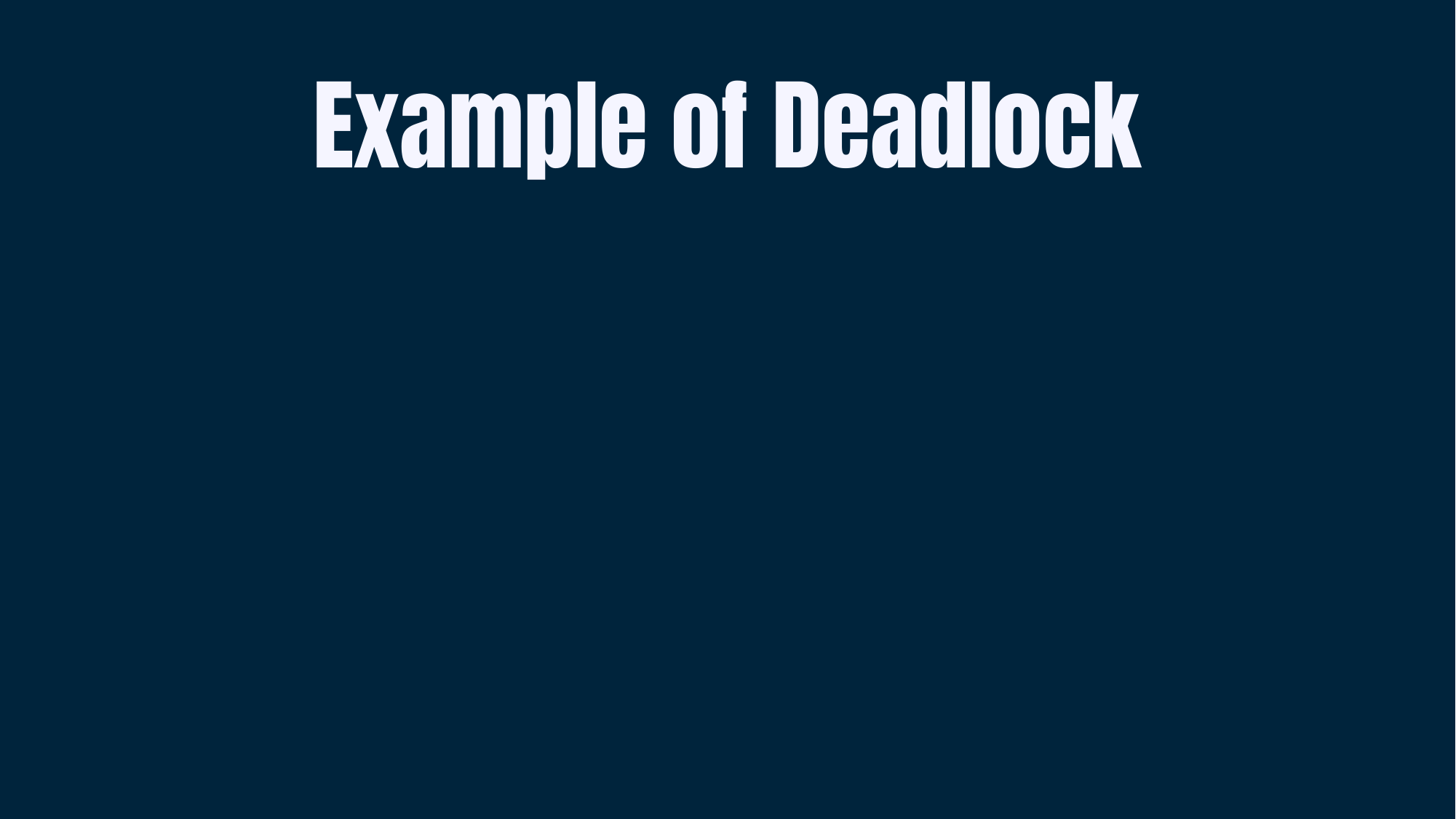

Example of Deadlock

A situation where a set of processes are permanently blocked because each process is waiting for a resource held by another process in the set.